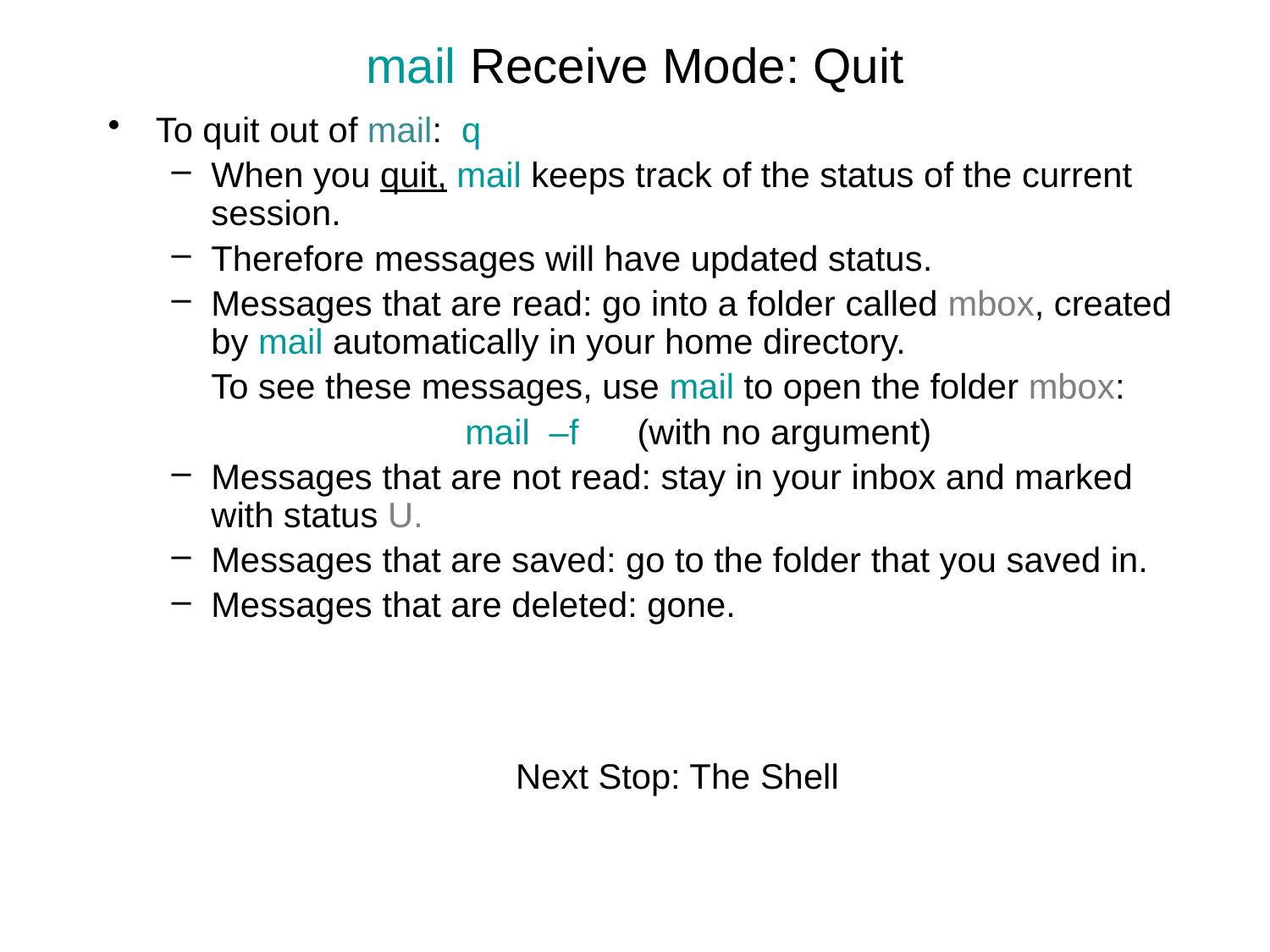

# mail Receive Mode: Quit
To quit out of mail:  q
When you quit, mail keeps track of the status of the current session.
Therefore messages will have updated status.
Messages that are read: go into a folder called mbox, created by mail automatically in your home directory.
	To see these messages, use mail to open the folder mbox:
			mail  –f      (with no argument)
Messages that are not read: stay in your inbox and marked with status U.
Messages that are saved: go to the folder that you saved in.
Messages that are deleted: gone.

Next Stop: The Shell